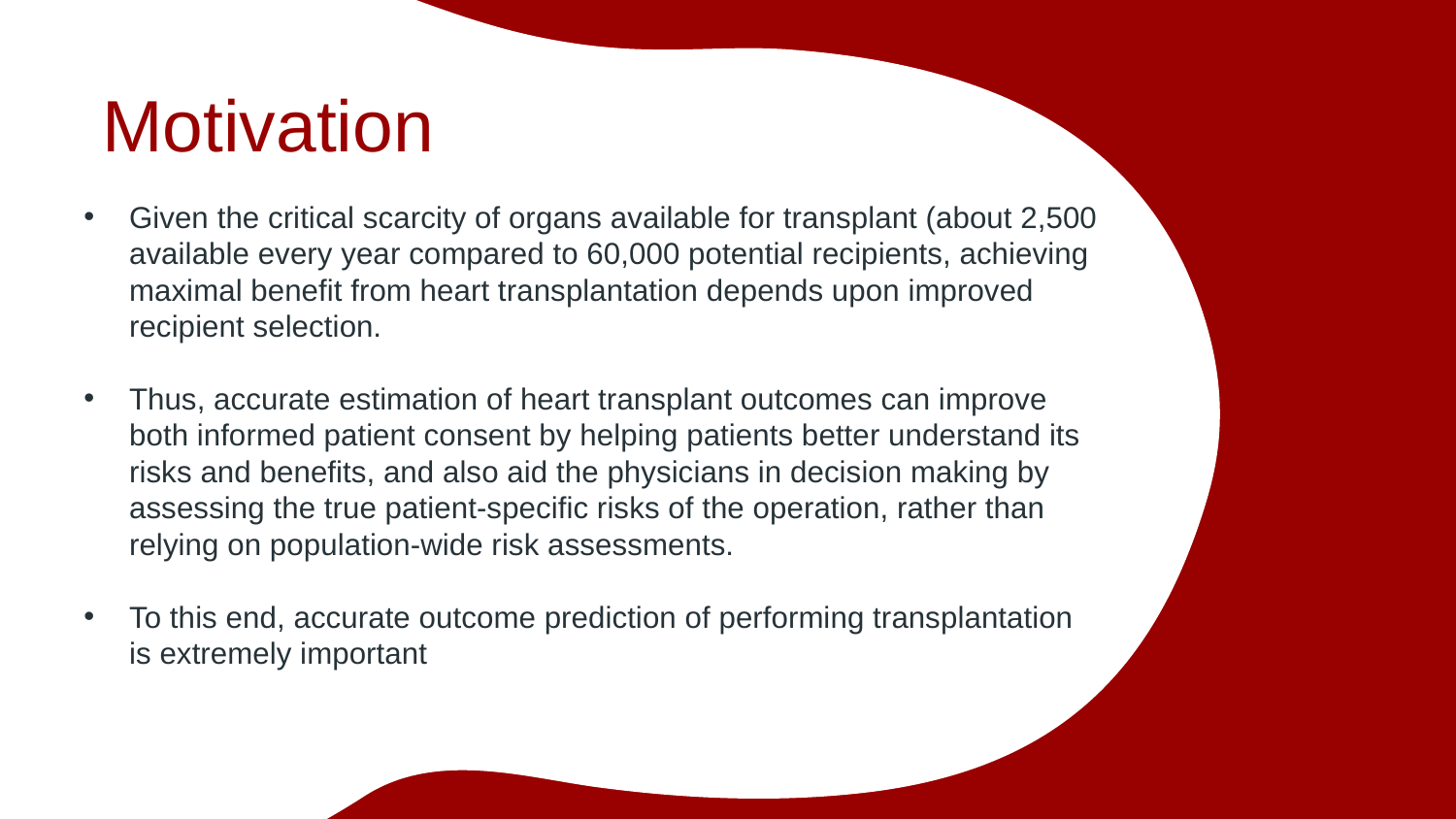

# Motivation
Given the critical scarcity of organs available for transplant (about 2,500 available every year compared to 60,000 potential recipients, achieving maximal benefit from heart transplantation depends upon improved recipient selection.

Thus, accurate estimation of heart transplant outcomes can improve both informed patient consent by helping patients better understand its risks and benefits, and also aid the physicians in decision making by assessing the true patient-specific risks of the operation, rather than relying on population-wide risk assessments.

To this end, accurate outcome prediction of performing transplantation is extremely important